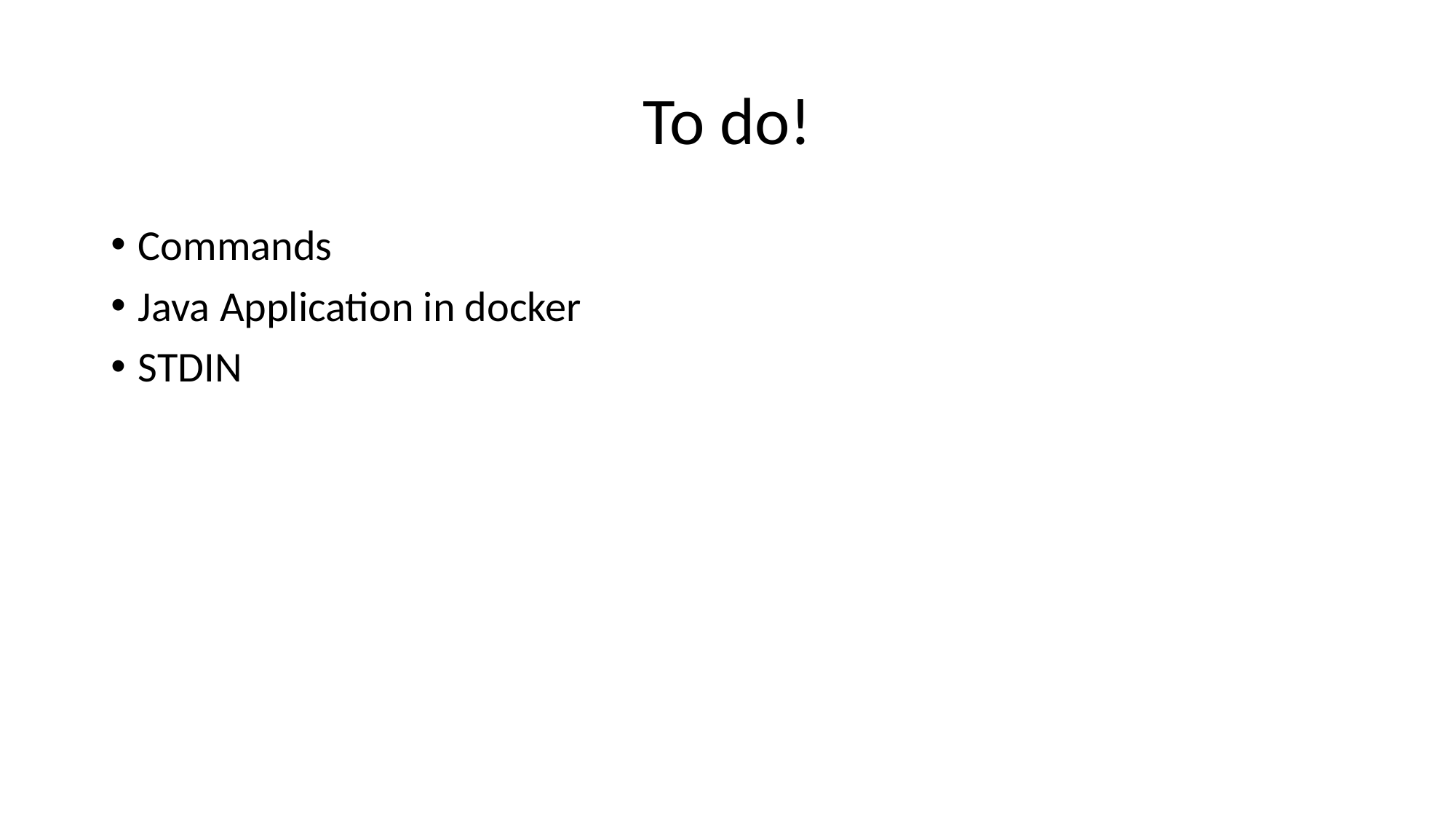

# To do!
Commands
Java Application in docker
STDIN